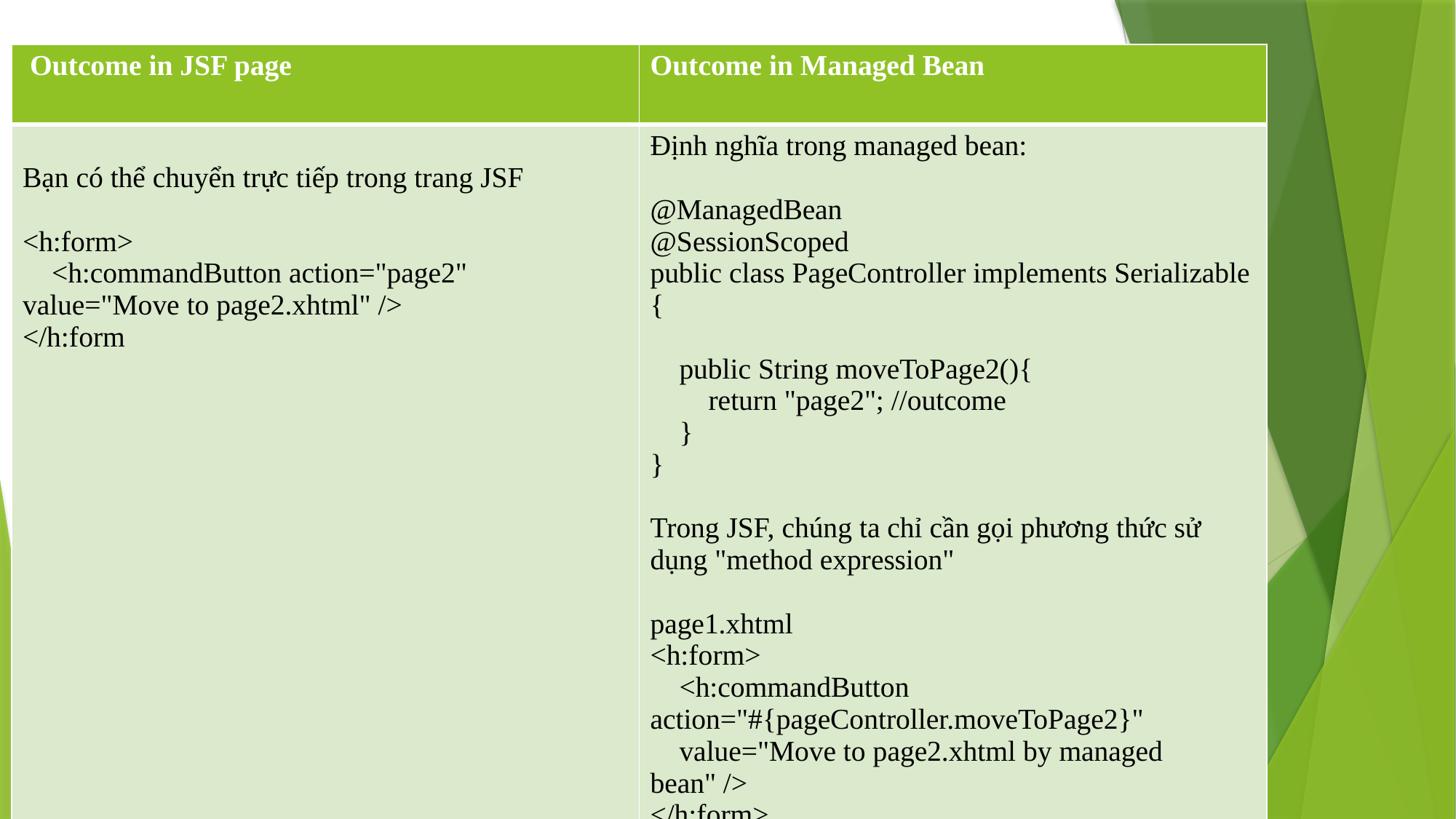

| Outcome in JSF page | Outcome in Managed Bean |
| --- | --- |
| Bạn có thể chuyển trực tiếp trong trang JSF <h:form> <h:commandButton action="page2" value="Move to page2.xhtml" /> </h:form | Định nghĩa trong managed bean: @ManagedBean @SessionScoped public class PageController implements Serializable { public String moveToPage2(){ return "page2"; //outcome } } Trong JSF, chúng ta chỉ cần gọi phương thức sử dụng "method expression" page1.xhtml <h:form> <h:commandButton action="#{pageController.moveToPage2}" value="Move to page2.xhtml by managed bean" /> </h:form> |